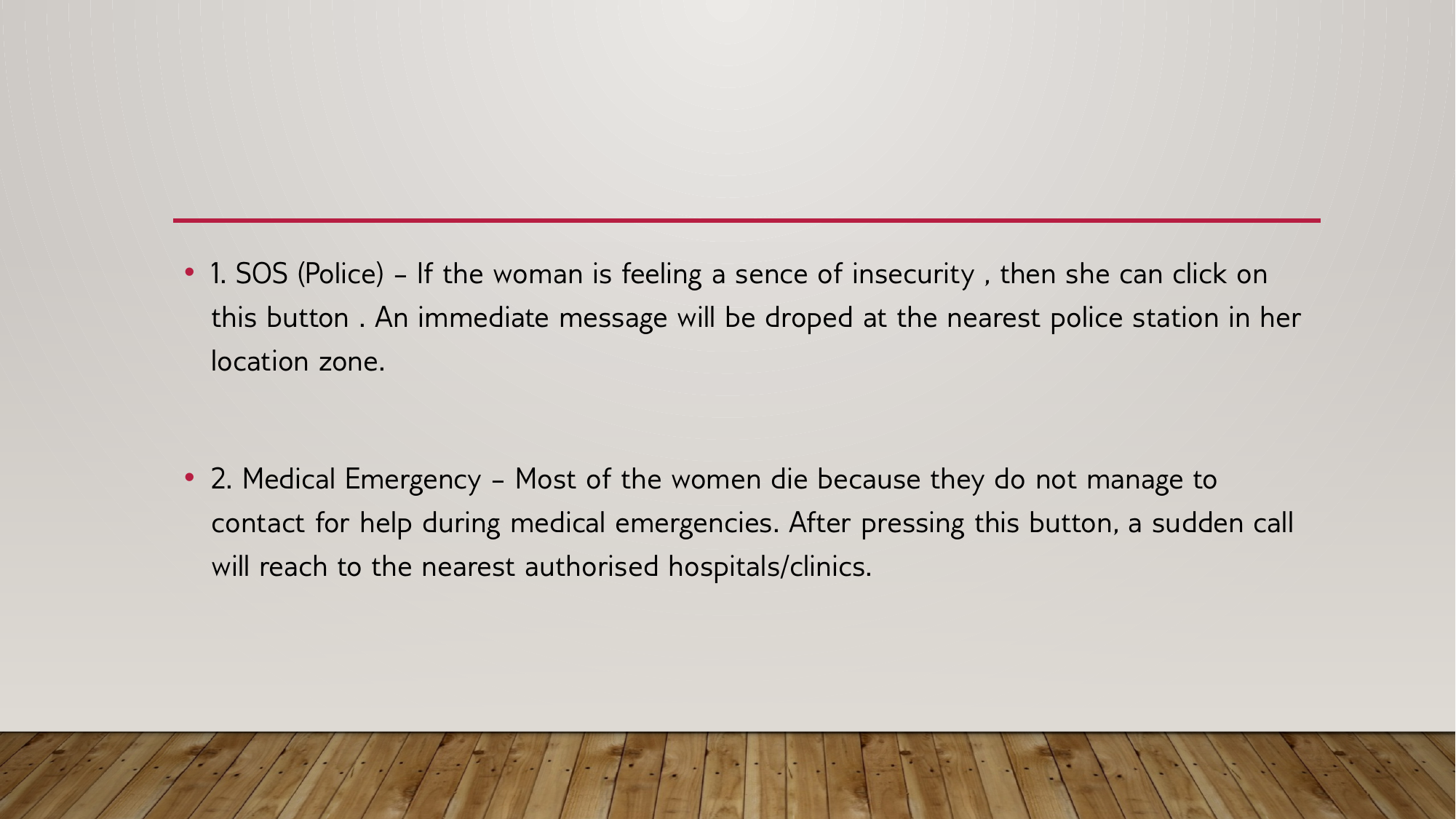

#
1. SOS (Police) – If the woman is feeling a sence of insecurity , then she can click on this button . An immediate message will be droped at the nearest police station in her location zone.

2. Medical Emergency – Most of the women die because they do not manage to contact for help during medical emergencies. After pressing this button, a sudden call will reach to the nearest authorised hospitals/clinics.